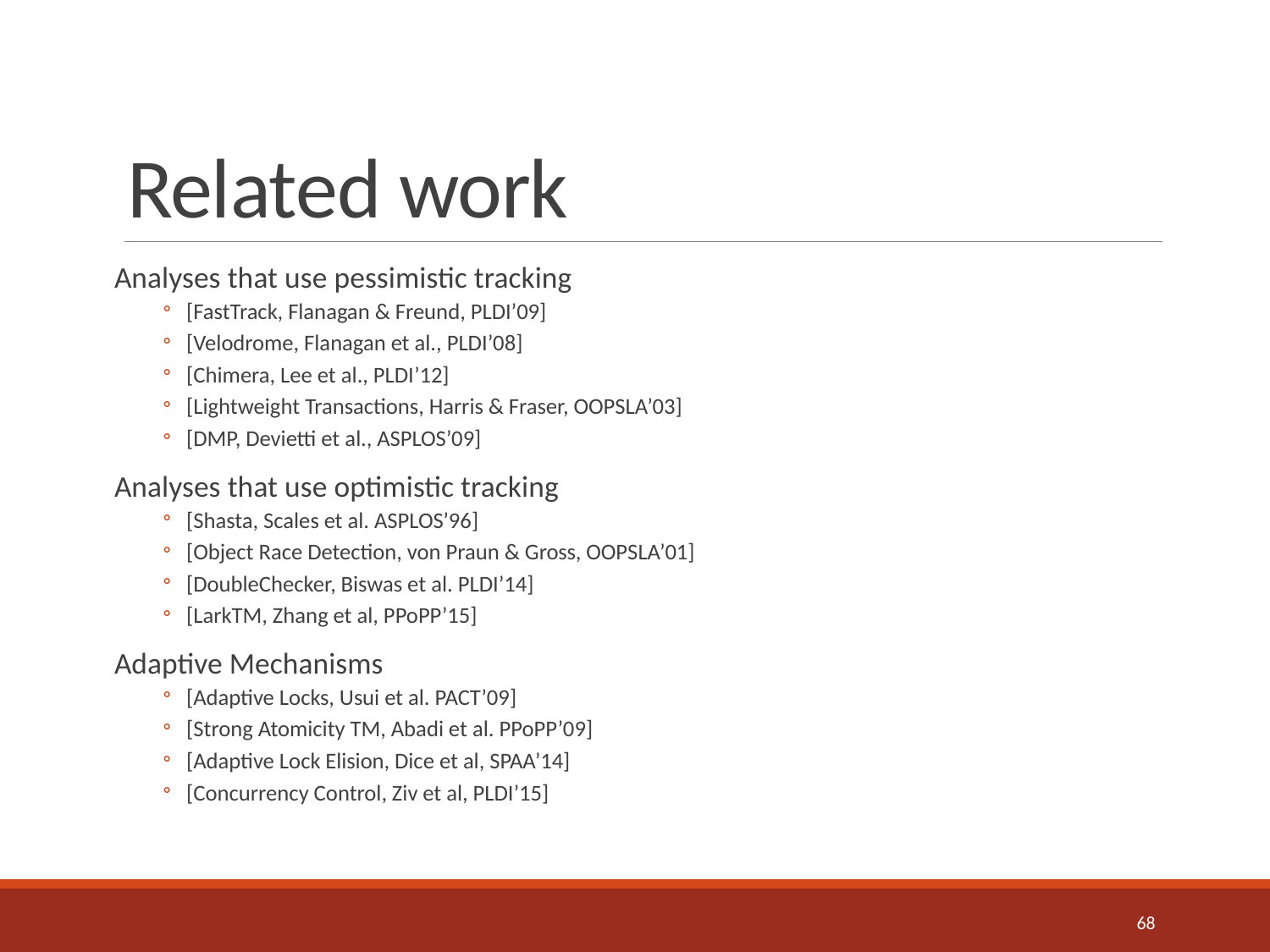

# Related work
Analyses that use pessimistic tracking
[FastTrack, Flanagan & Freund, PLDI’09]
[Velodrome, Flanagan et al., PLDI’08]
[Chimera, Lee et al., PLDI’12]
[Lightweight Transactions, Harris & Fraser, OOPSLA’03]
[DMP, Devietti et al., ASPLOS’09]
Analyses that use optimistic tracking
[Shasta, Scales et al. ASPLOS’96]
[Object Race Detection, von Praun & Gross, OOPSLA’01]
[DoubleChecker, Biswas et al. PLDI’14]
[LarkTM, Zhang et al, PPoPP’15]
Adaptive Mechanisms
[Adaptive Locks, Usui et al. PACT’09]
[Strong Atomicity TM, Abadi et al. PPoPP’09]
[Adaptive Lock Elision, Dice et al, SPAA’14]
[Concurrency Control, Ziv et al, PLDI’15]

68